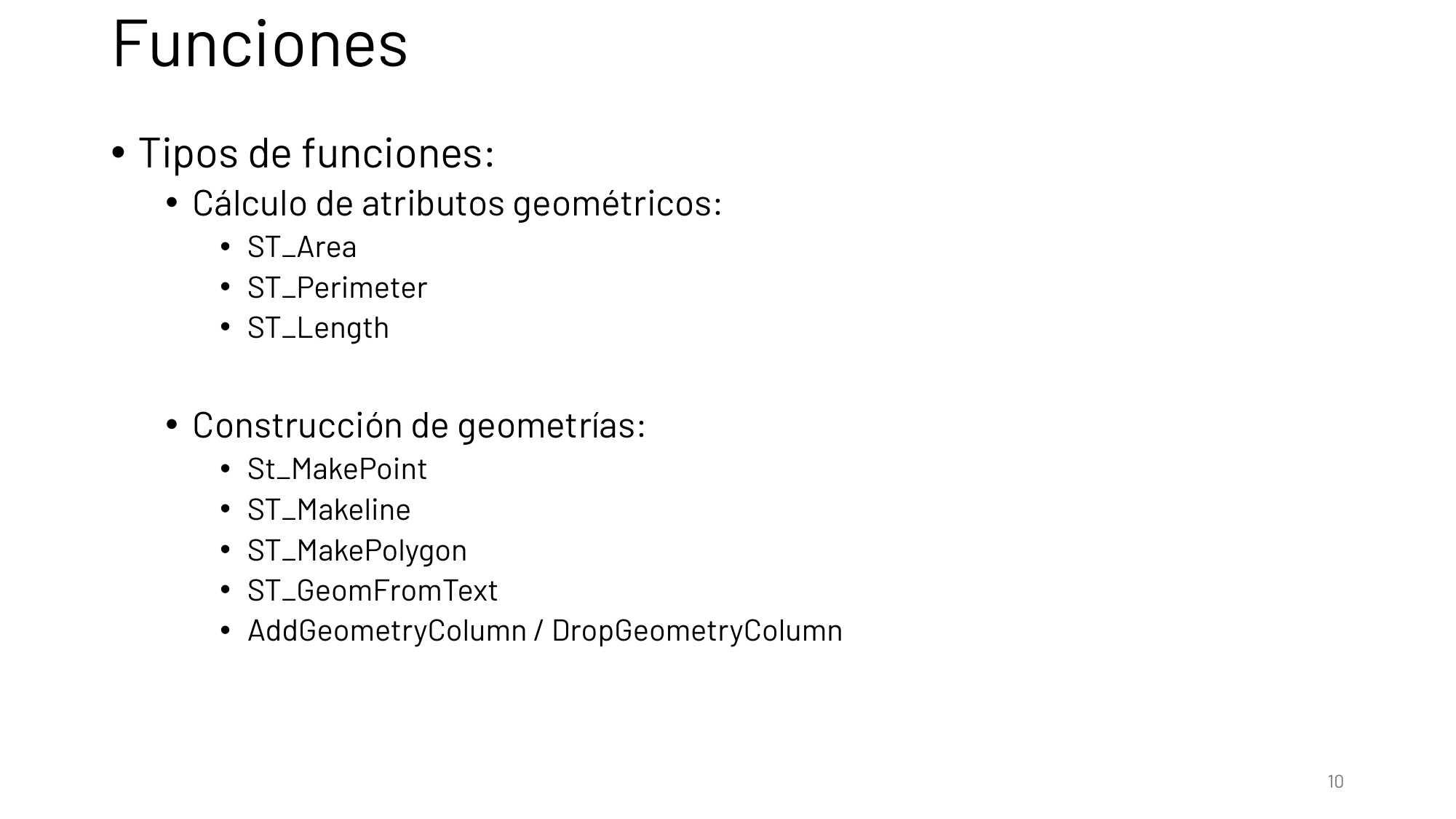

# Funciones
Tipos de funciones:
Cálculo de atributos geométricos:
ST_Area
ST_Perimeter
ST_Length

Construcción de geometrías:
St_MakePoint
ST_Makeline
ST_MakePolygon
ST_GeomFromText
AddGeometryColumn / DropGeometryColumn

10